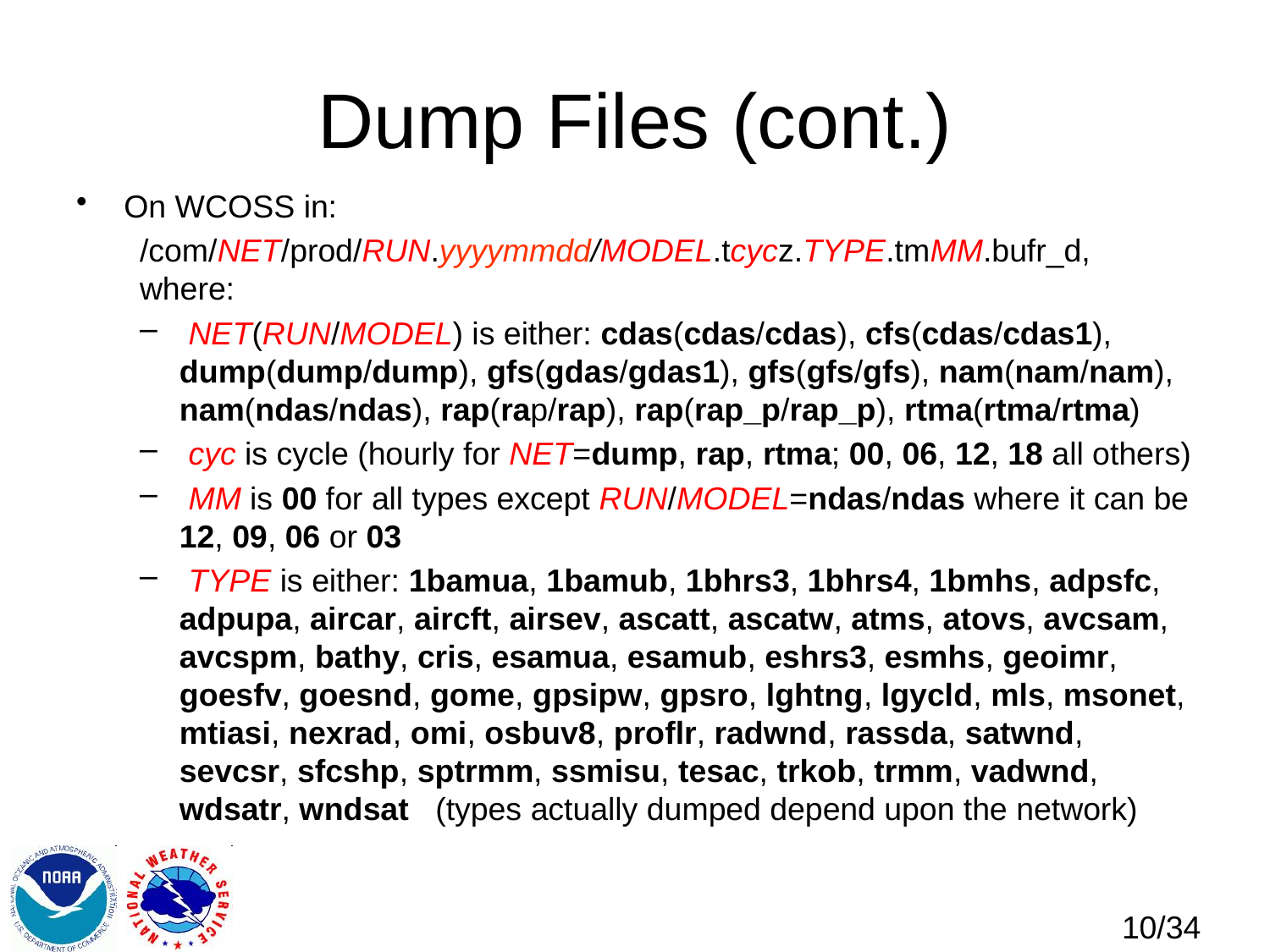

# Dump Files (cont.)
On WCOSS in:
/com/NET/prod/RUN.yyyymmdd/MODEL.tcycz.TYPE.tmMM.bufr_d, where:
 NET(RUN/MODEL) is either: cdas(cdas/cdas), cfs(cdas/cdas1), dump(dump/dump), gfs(gdas/gdas1), gfs(gfs/gfs), nam(nam/nam), nam(ndas/ndas), rap(rap/rap), rap(rap_p/rap_p), rtma(rtma/rtma)
 cyc is cycle (hourly for NET=dump, rap, rtma; 00, 06, 12, 18 all others)
 MM is 00 for all types except RUN/MODEL=ndas/ndas where it can be 12, 09, 06 or 03
 TYPE is either: 1bamua, 1bamub, 1bhrs3, 1bhrs4, 1bmhs, adpsfc, adpupa, aircar, aircft, airsev, ascatt, ascatw, atms, atovs, avcsam, avcspm, bathy, cris, esamua, esamub, eshrs3, esmhs, geoimr, goesfv, goesnd, gome, gpsipw, gpsro, lghtng, lgycld, mls, msonet, mtiasi, nexrad, omi, osbuv8, proflr, radwnd, rassda, satwnd, sevcsr, sfcshp, sptrmm, ssmisu, tesac, trkob, trmm, vadwnd, wdsatr, wndsat   (types actually dumped depend upon the network)